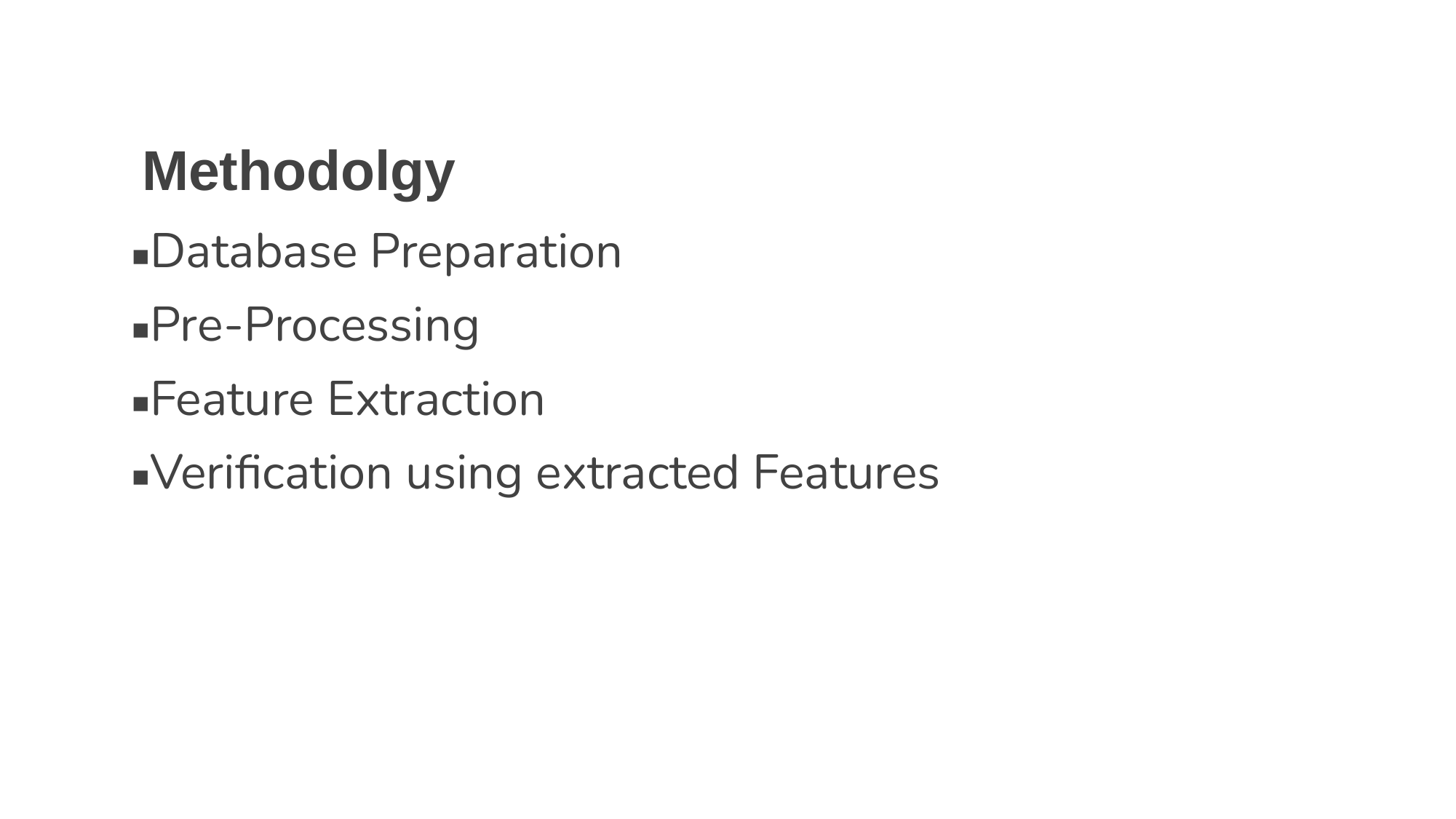

# Methodolgy
Database Preparation
Pre-Processing
Feature Extraction
Verification using extracted Features